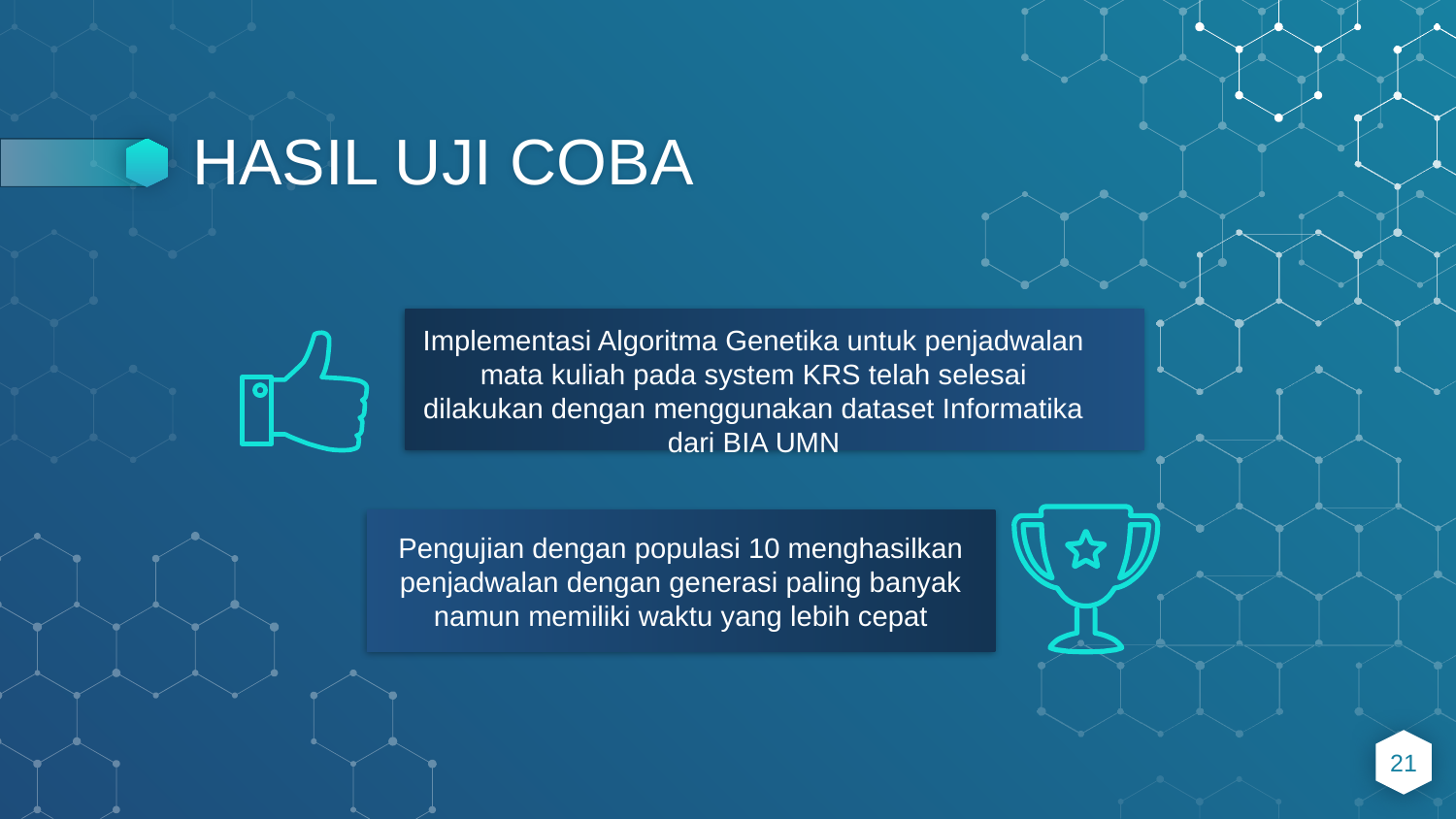

# HASIL UJI COBA

Implementasi Algoritma Genetika untuk penjadwalan mata kuliah pada system KRS telah selesai dilakukan dengan menggunakan dataset Informatika dari BIA UMN

Pengujian dengan populasi 10 menghasilkan penjadwalan dengan generasi paling banyak namun memiliki waktu yang lebih cepat
21